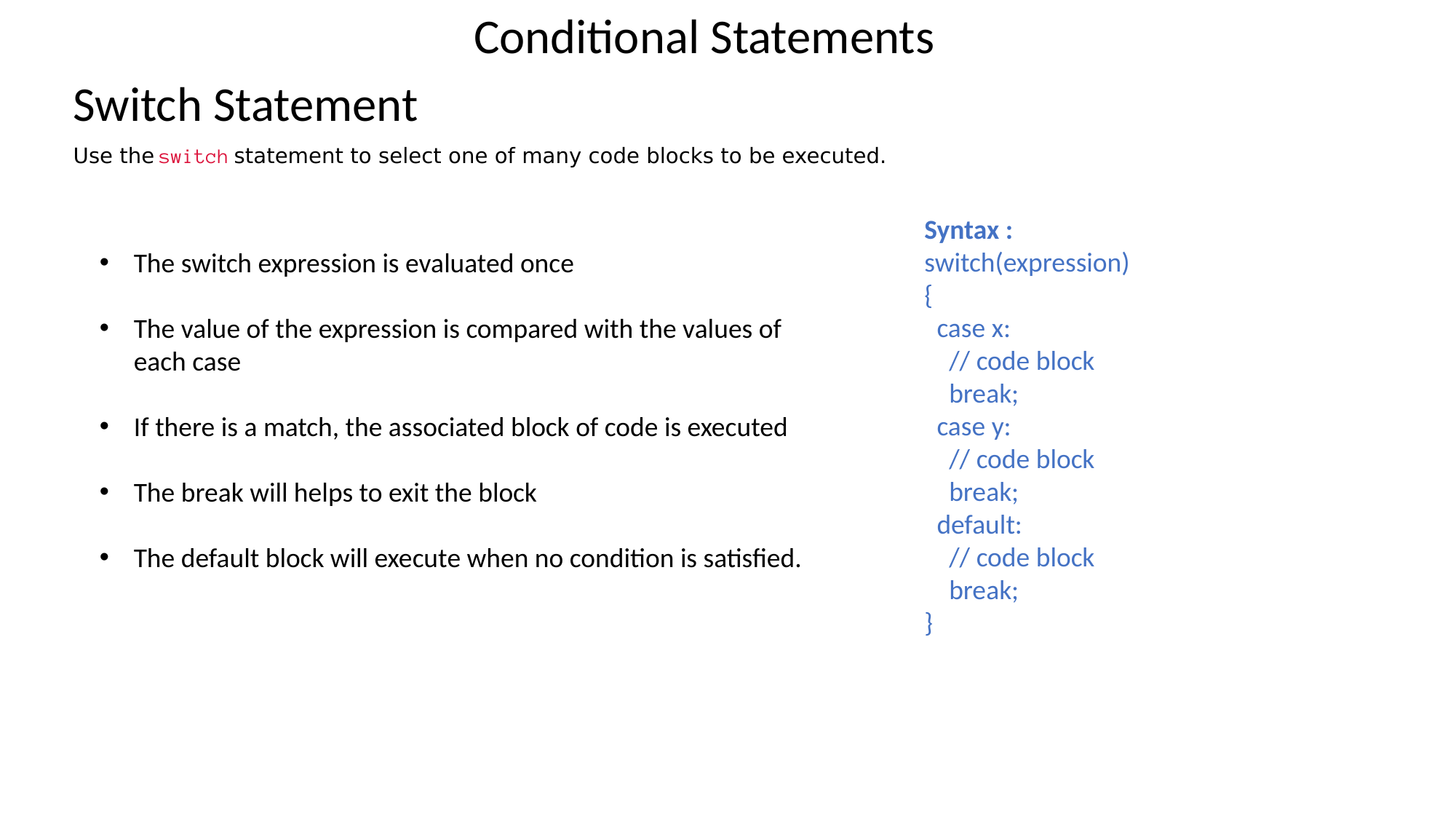

Conditional Statements
Switch Statement
Use the switch statement to select one of many code blocks to be executed.
Syntax :
switch(expression)
{
  case x:
    // code block
    break;
  case y:
    // code block
    break;
  default:
    // code block
    break;
}
The switch expression is evaluated once

The value of the expression is compared with the values of each case

If there is a match, the associated block of code is executed

The break will helps to exit the block

The default block will execute when no condition is satisfied.